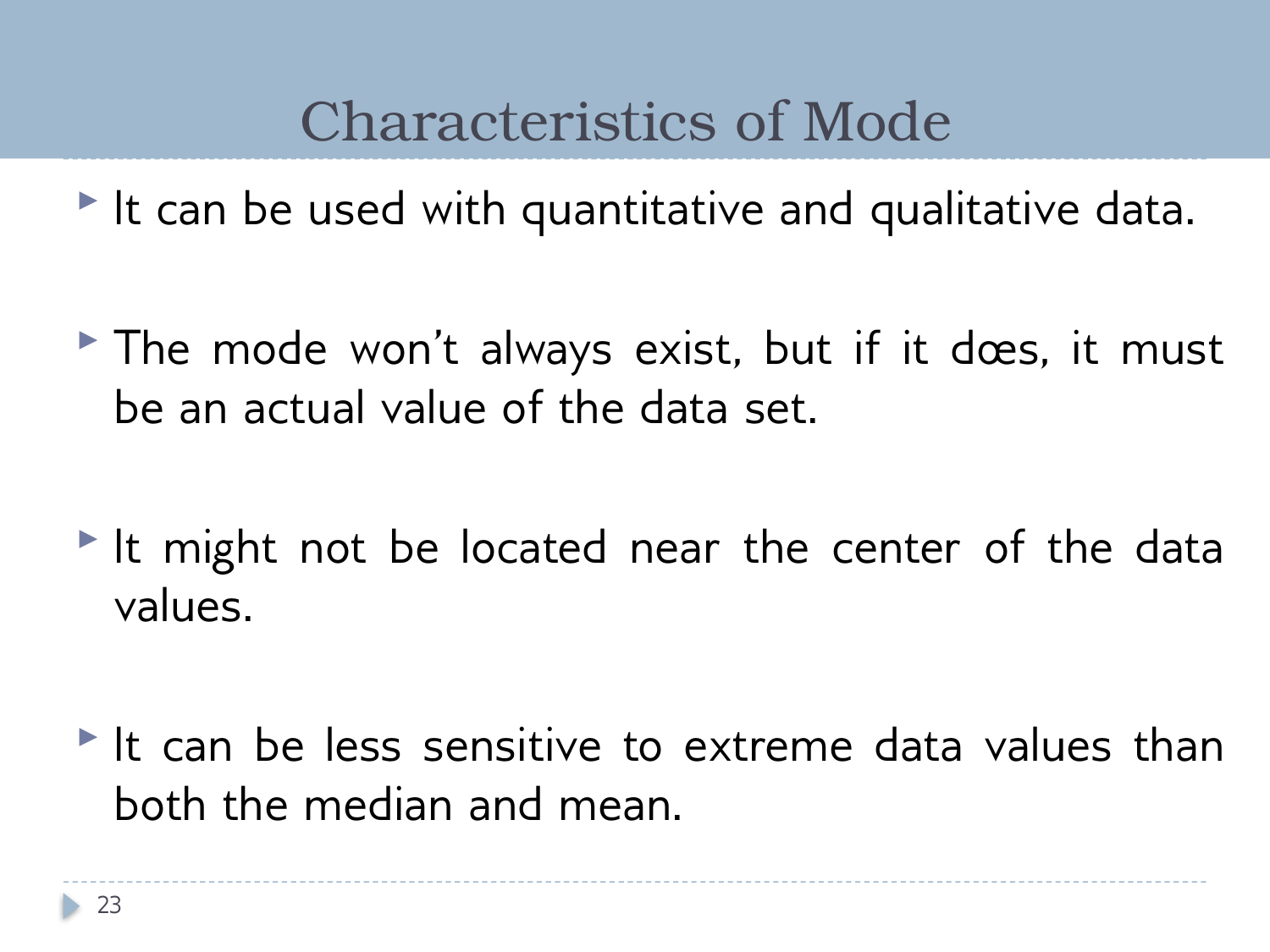

# Characteristics of Mode
It can be used with quantitative and qualitative data.

The mode won’t always exist, but if it does, it must be an actual value of the data set.

It might not be located near the center of the data values.

It can be less sensitive to extreme data values than both the median and mean.
23